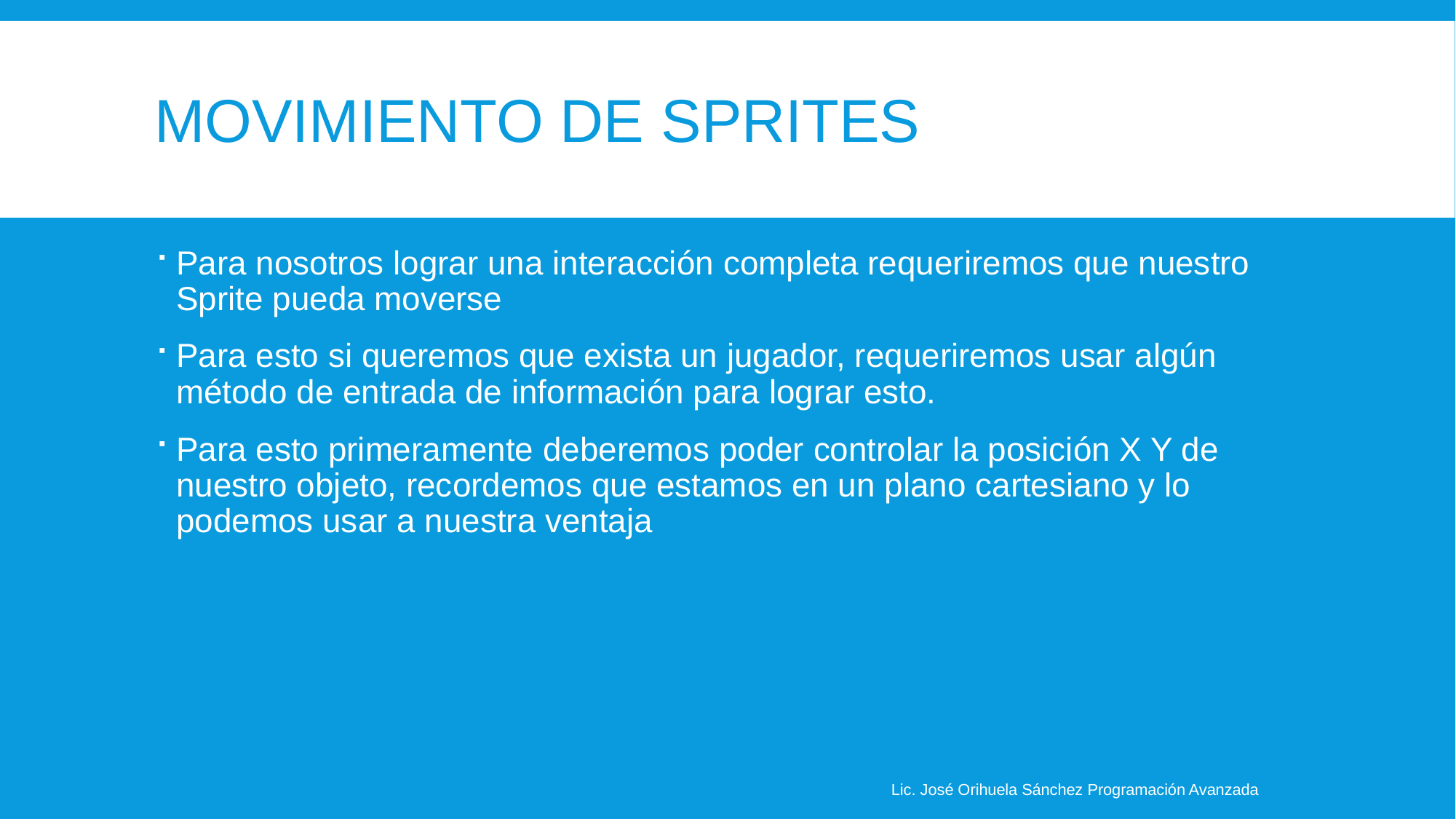

# Movimiento de Sprites
Para nosotros lograr una interacción completa requeriremos que nuestro Sprite pueda moverse
Para esto si queremos que exista un jugador, requeriremos usar algún método de entrada de información para lograr esto.
Para esto primeramente deberemos poder controlar la posición X Y de nuestro objeto, recordemos que estamos en un plano cartesiano y lo podemos usar a nuestra ventaja
Lic. José Orihuela Sánchez Programación Avanzada